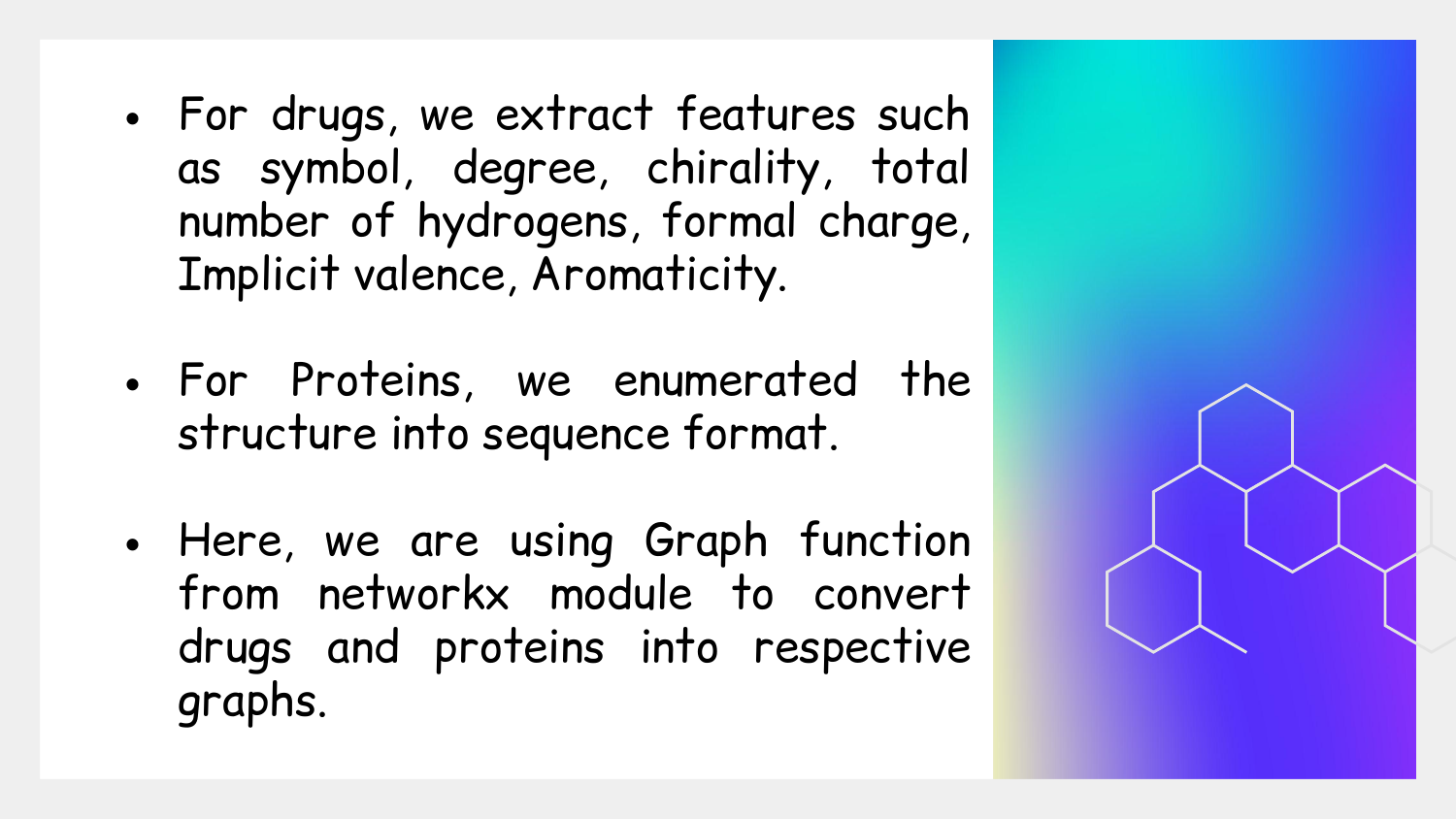

For drugs, we extract features such as symbol, degree, chirality, total number of hydrogens, formal charge, Implicit valence, Aromaticity.

For Proteins, we enumerated the structure into sequence format.

Here, we are using Graph function from networkx module to convert drugs and proteins into respective graphs.